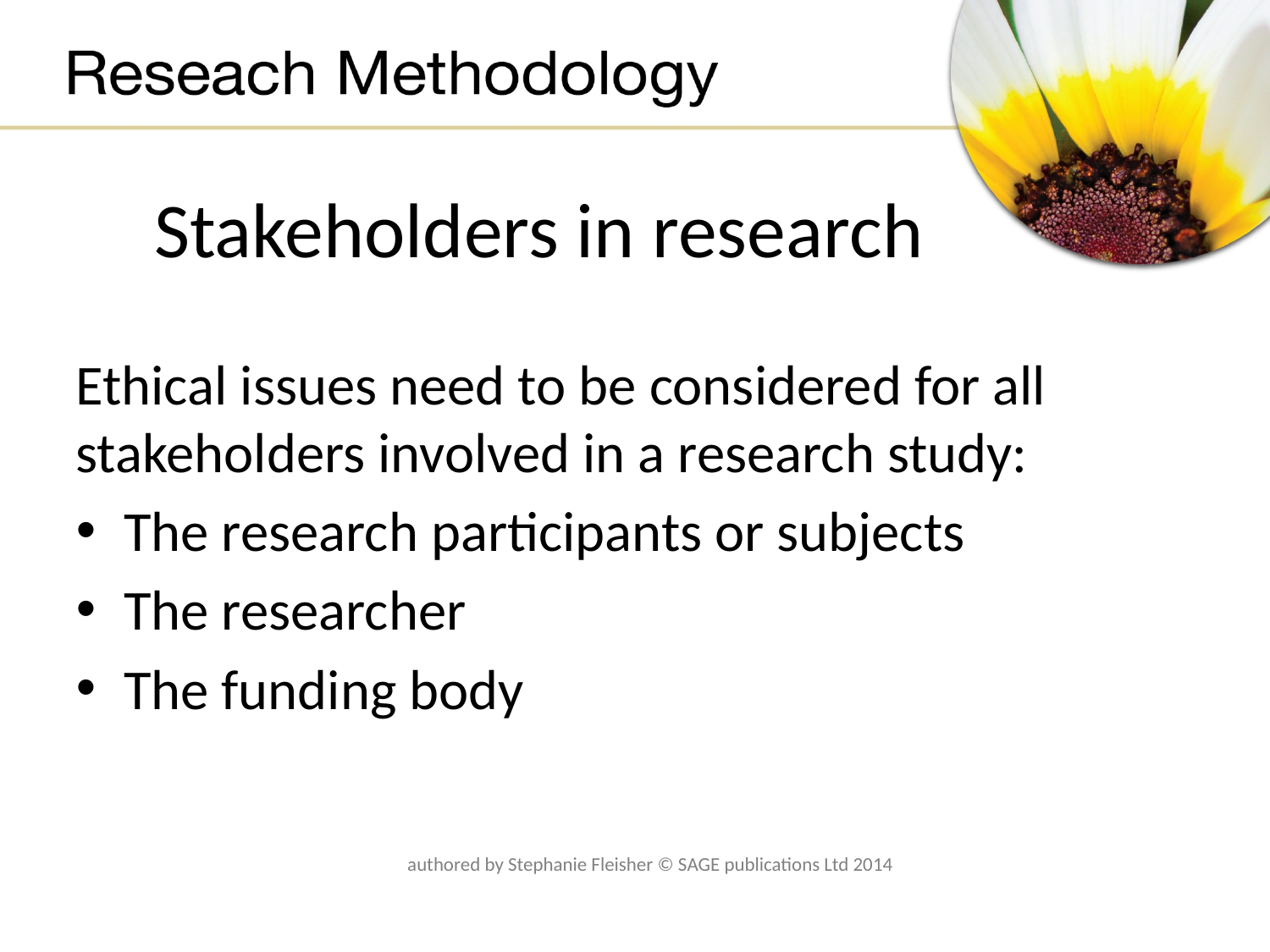

# Stakeholders in research
Ethical issues need to be considered for all stakeholders involved in a research study:
The research participants or subjects
The researcher
The funding body
authored by Stephanie Fleisher © SAGE publications Ltd 2014